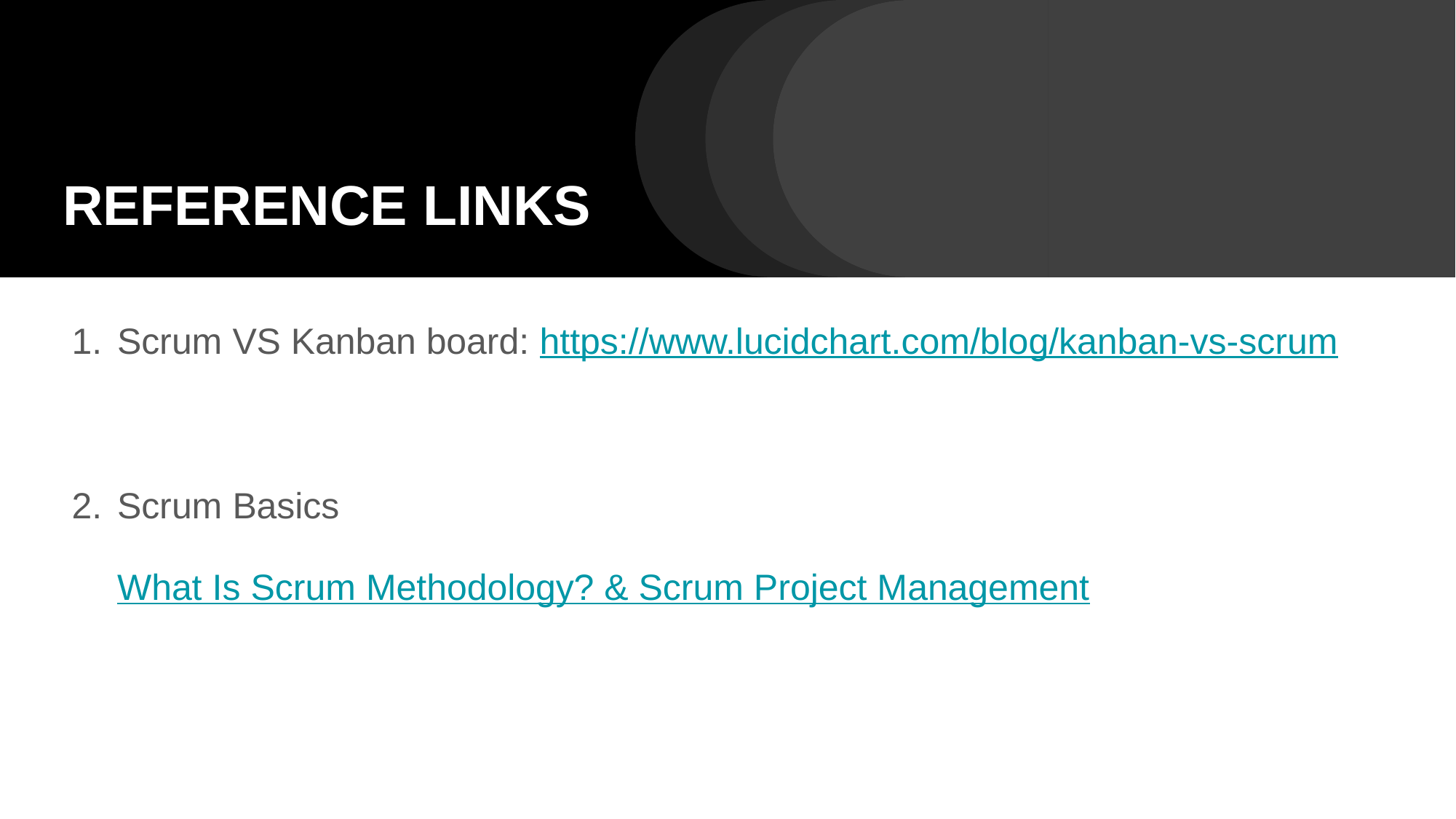

# REFERENCE LINKS
Scrum VS Kanban board: https://www.lucidchart.com/blog/kanban-vs-scrum

Scrum Basics
What Is Scrum Methodology? & Scrum Project Management